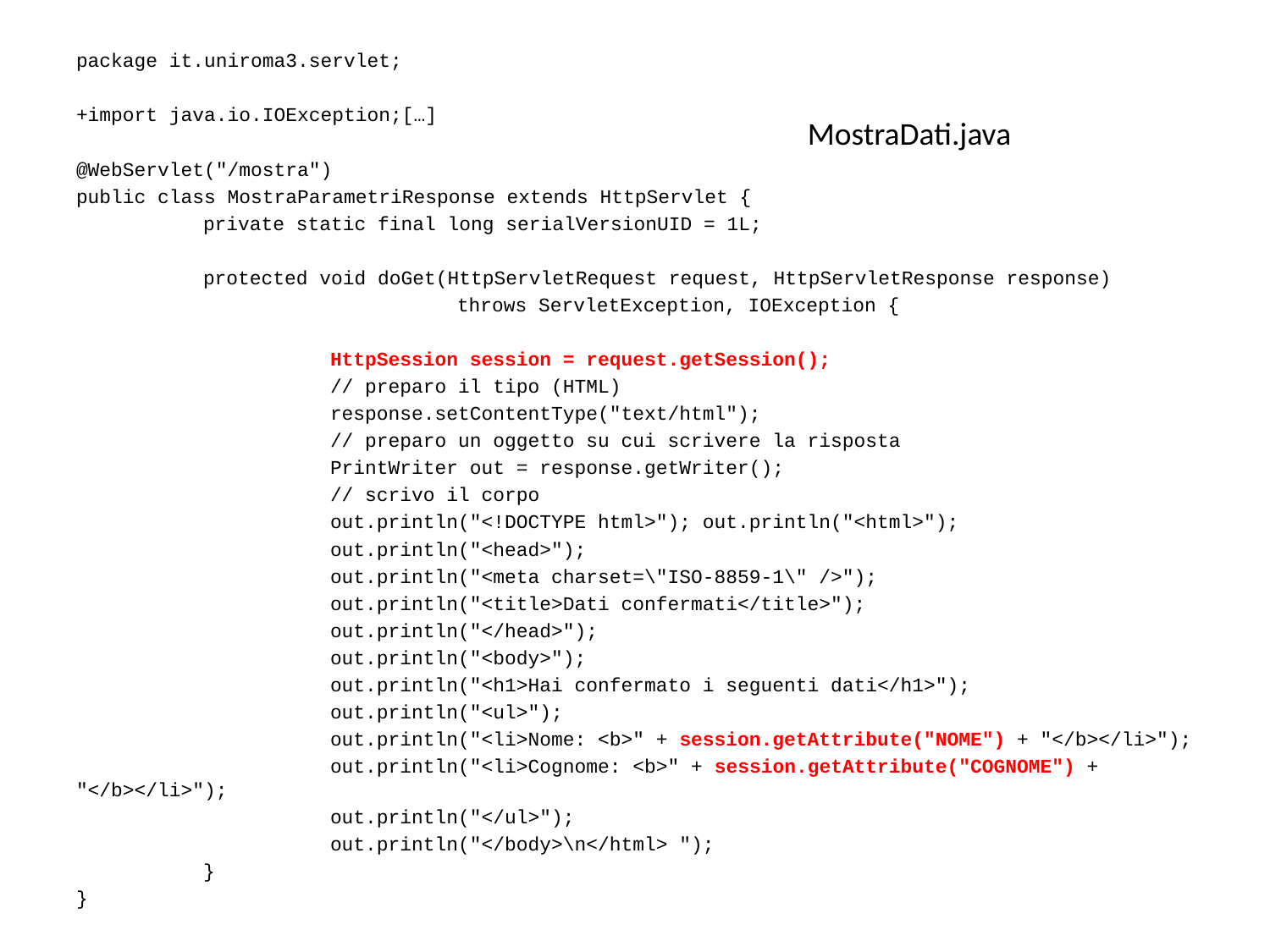

package it.uniroma3.servlet;

+import java.io.IOException;[…]

@WebServlet("/mostra")
public class MostraParametriResponse extends HttpServlet {
	private static final long serialVersionUID = 1L;

	protected void doGet(HttpServletRequest request, HttpServletResponse response)
			throws ServletException, IOException {

		HttpSession session = request.getSession();
		// preparo il tipo (HTML)
		response.setContentType("text/html");
		// preparo un oggetto su cui scrivere la risposta
		PrintWriter out = response.getWriter();
		// scrivo il corpo
		out.println("<!DOCTYPE html>"); out.println("<html>");
		out.println("<head>");
		out.println("<meta charset=\"ISO-8859-1\" />");
		out.println("<title>Dati confermati</title>");
		out.println("</head>");
		out.println("<body>");
		out.println("<h1>Hai confermato i seguenti dati</h1>");
		out.println("<ul>");
		out.println("<li>Nome: <b>" + session.getAttribute("NOME") + "</b></li>");
		out.println("<li>Cognome: <b>" + session.getAttribute("COGNOME") + "</b></li>");
		out.println("</ul>");
		out.println("</body>\n</html> ");
	}
}
MostraDati.java